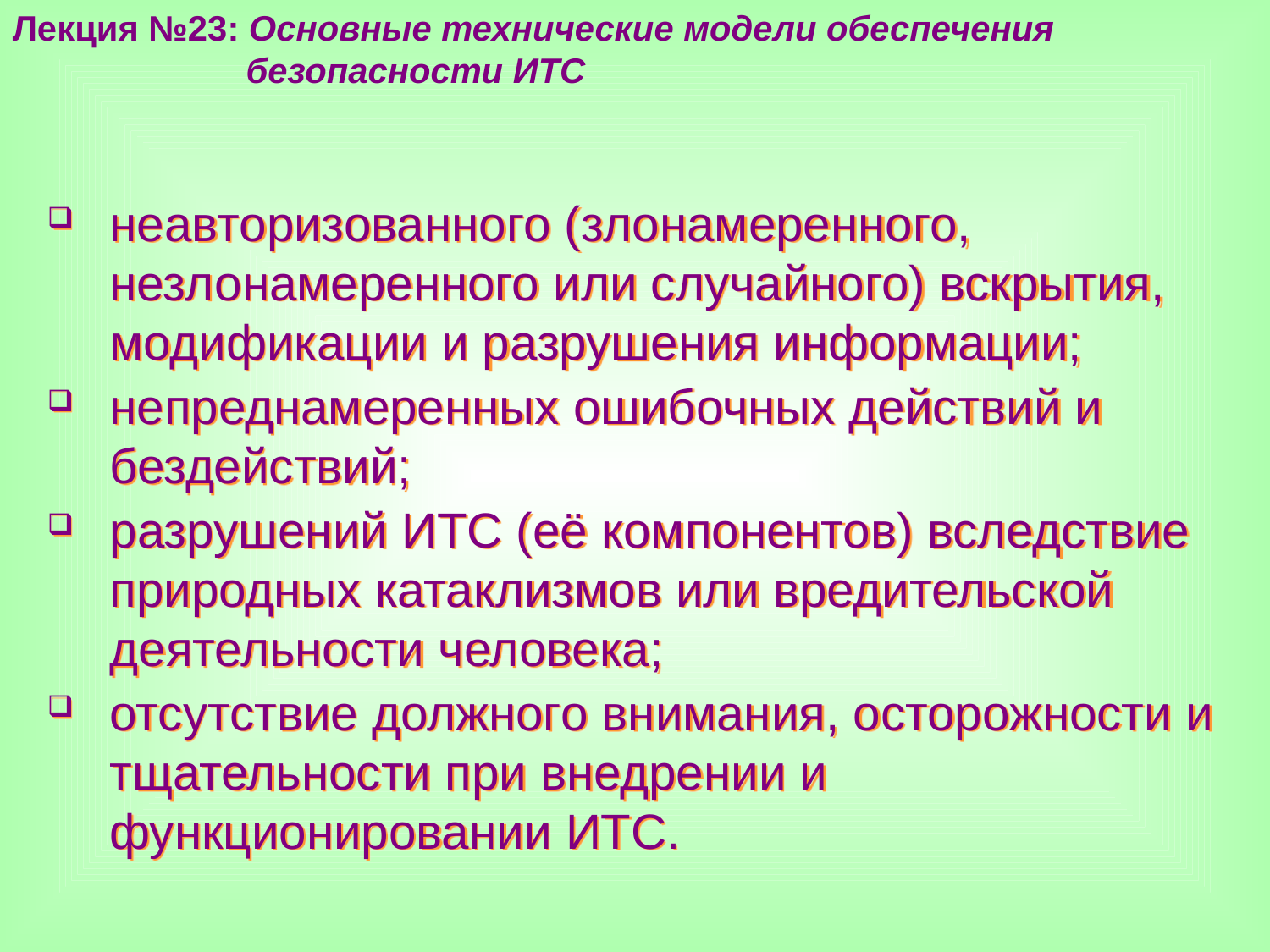

Лекция №23: Основные технические модели обеспечения
                        безопасности ИТС
неавторизованного (злонамеренного, незлонамеренного или случайного) вскрытия, модификации и разрушения информации;
непреднамеренных ошибочных действий и бездействий;
разрушений ИТС (её компонентов) вследствие природных катаклизмов или вредительской деятельности человека;
отсутствие должного внимания, осторожности и тщательности при внедрении и функционировании ИТС.